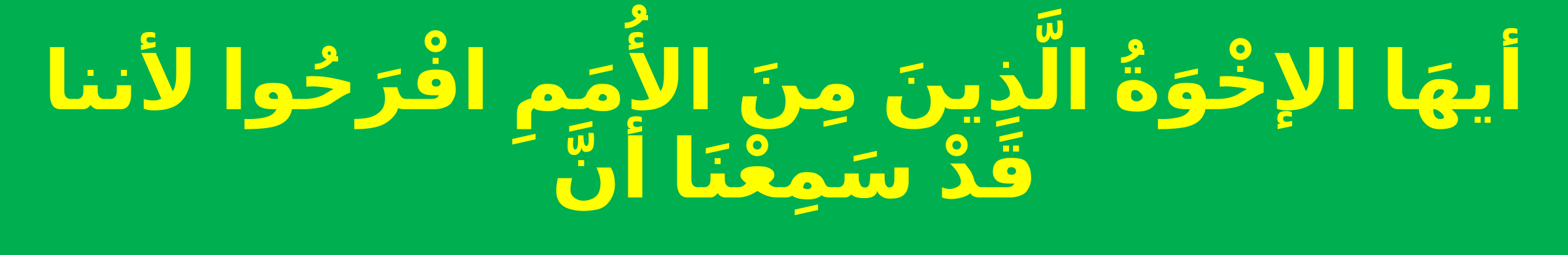

# أيهَا الإخْوَةُ الَّذِينَ مِنَ الأُمَمِ افْرَحُوا لأننا قَدْ سَمِعْنَا أنَّ